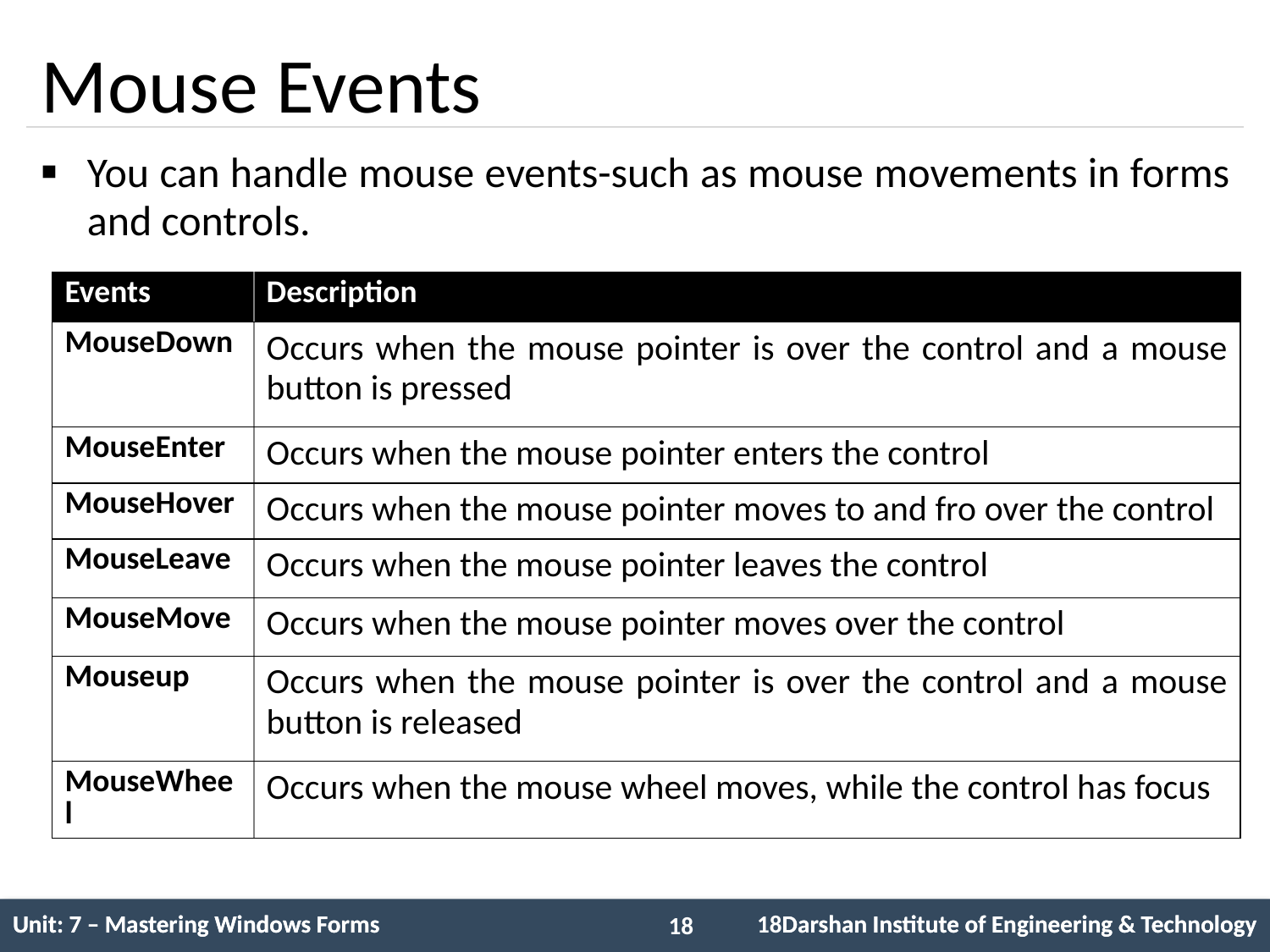

# Mouse Events
You can handle mouse events-such as mouse movements in forms and controls.
| Events | Description |
| --- | --- |
| MouseDown | Occurs when the mouse pointer is over the control and a mouse button is pressed |
| MouseEnter | Occurs when the mouse pointer enters the control |
| MouseHover | Occurs when the mouse pointer moves to and fro over the control |
| MouseLeave | Occurs when the mouse pointer leaves the control |
| MouseMove | Occurs when the mouse pointer moves over the control |
| Mouseup | Occurs when the mouse pointer is over the control and a mouse button is released |
| MouseWheel | Occurs when the mouse wheel moves, while the control has focus |